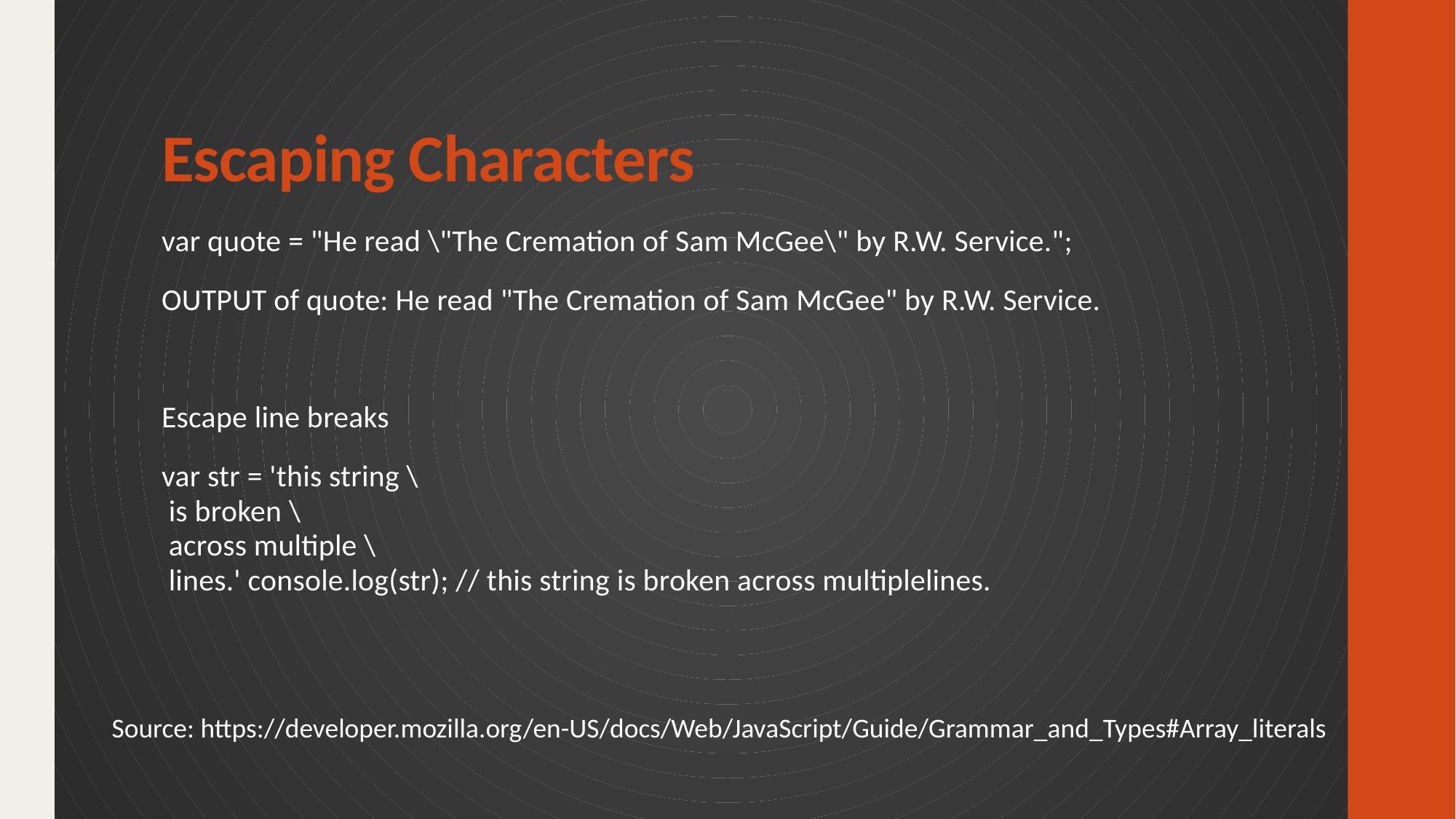

# Escaping Characters
var quote = "He read \"The Cremation of Sam McGee\" by R.W. Service.";
OUTPUT of quote: He read "The Cremation of Sam McGee" by R.W. Service.

Escape line breaks
var str = 'this string \
 is broken \
 across multiple \
 lines.' console.log(str); // this string is broken across multiplelines.
Source: https://developer.mozilla.org/en-US/docs/Web/JavaScript/Guide/Grammar_and_Types#Array_literals